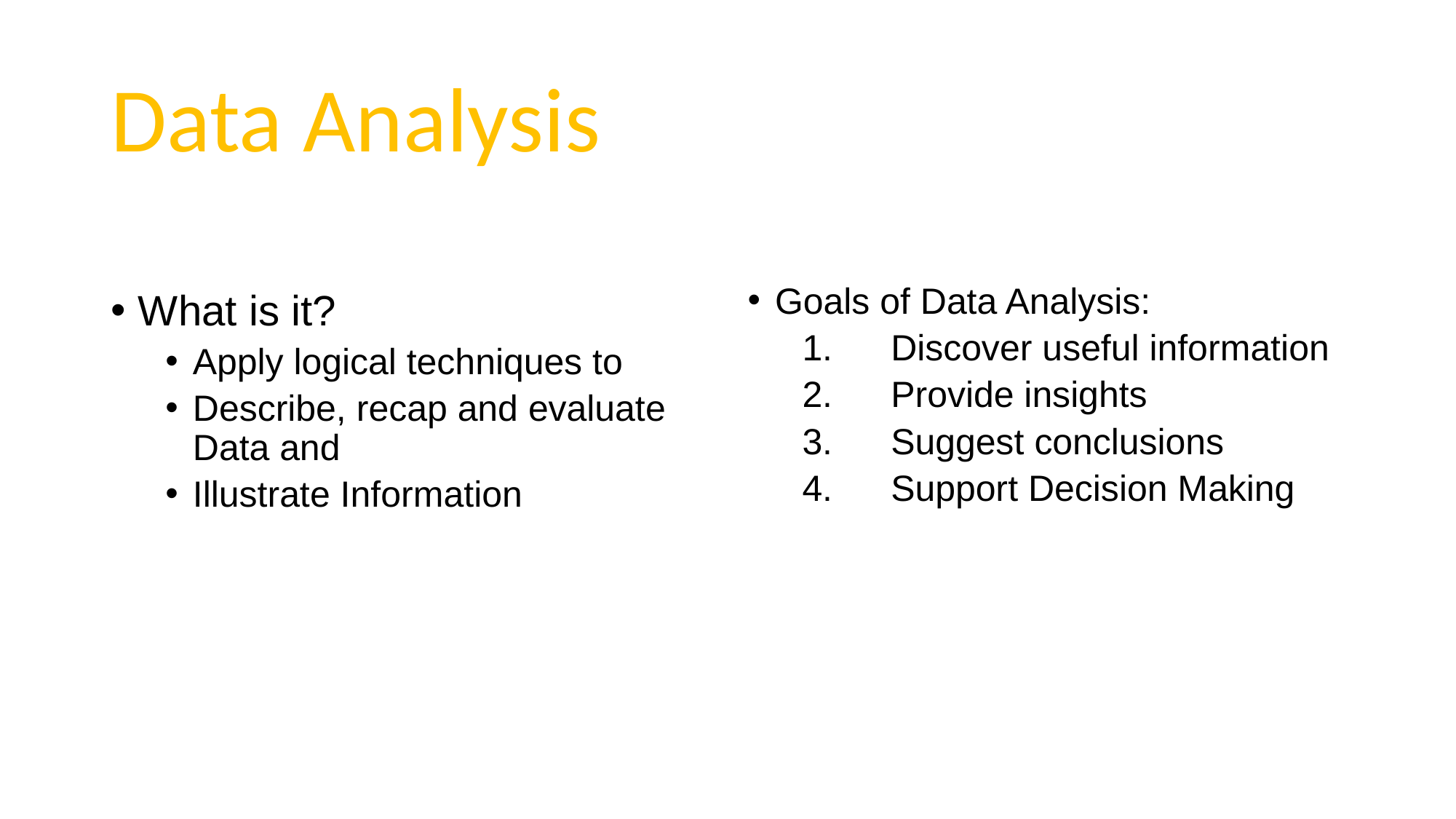

# Data Analysis

What is it?
Apply logical techniques to
Describe, recap and evaluate Data and
Illustrate Information

Goals of Data Analysis:
Discover useful information
Provide insights
Suggest conclusions
Support Decision Making